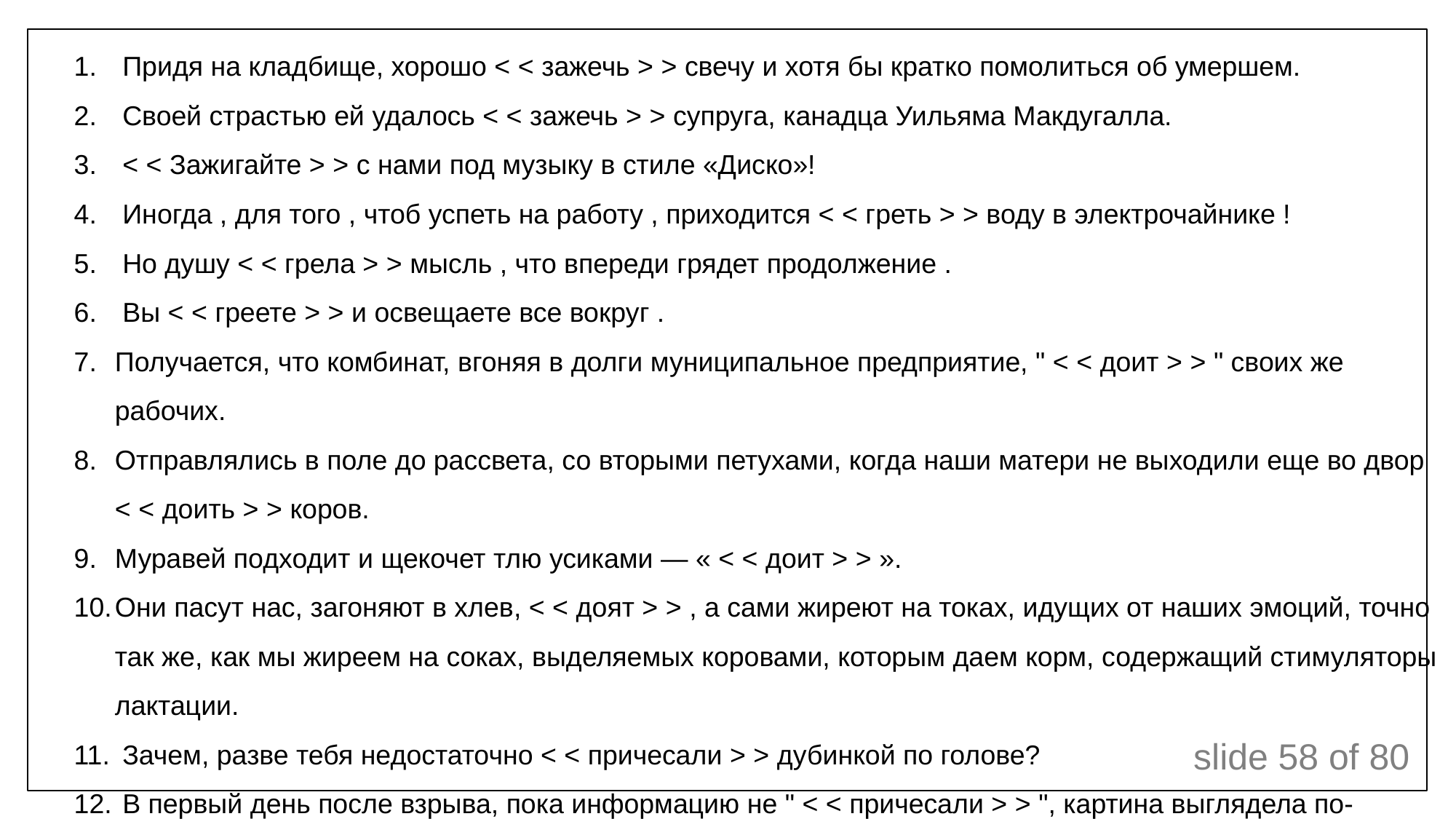

Придя на кладбище, хорошо < < зажечь > > свечу и хотя бы кратко помолиться об умершем.
 Своей страстью ей удалось < < зажечь > > супруга, канадца Уильяма Макдугалла.
 < < Зажигайте > > с нами под музыку в стиле «Диско»!
 Иногда , для того , чтоб успеть на работу , приходится < < греть > > воду в электрочайнике !
 Но душу < < грела > > мысль , что впереди грядет продолжение .
 Вы < < греете > > и освещаете все вокруг .
Получается, что комбинат, вгоняя в долги муниципальное предприятие, " < < доит > > " своих же рабочих.
Отправлялись в поле до рассвета, со вторыми петухами, когда наши матери не выходили еще во двор < < доить > > коров.
Муравей подходит и щекочет тлю усиками — « < < доит > > ».
Они пасут нас, загоняют в хлев, < < доят > > , а сами жиреют на токах, идущих от наших эмоций, точно так же, как мы жиреем на соках, выделяемых коровами, которым даем корм, содержащий стимуляторы лактации.
 Зачем, разве тебя недостаточно < < причесали > > дубинкой по голове?
 В первый день после взрыва, пока информацию не " < < причесали > > ", картина выглядела по-другому.
 Нас загримировали, < < причесали > > , как и других участников.